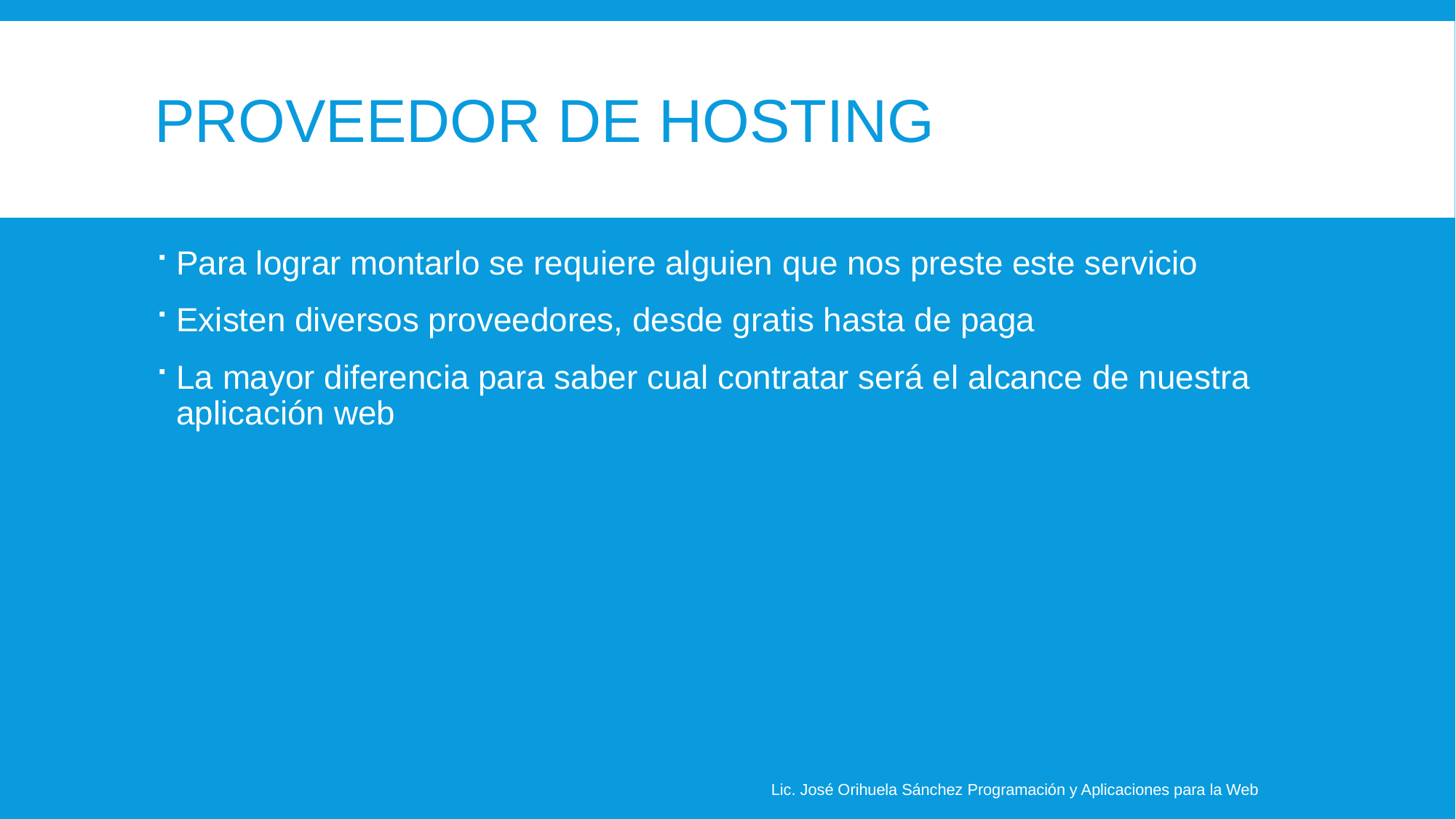

# Proveedor de hosting
Para lograr montarlo se requiere alguien que nos preste este servicio
Existen diversos proveedores, desde gratis hasta de paga
La mayor diferencia para saber cual contratar será el alcance de nuestra aplicación web
Lic. José Orihuela Sánchez Programación y Aplicaciones para la Web